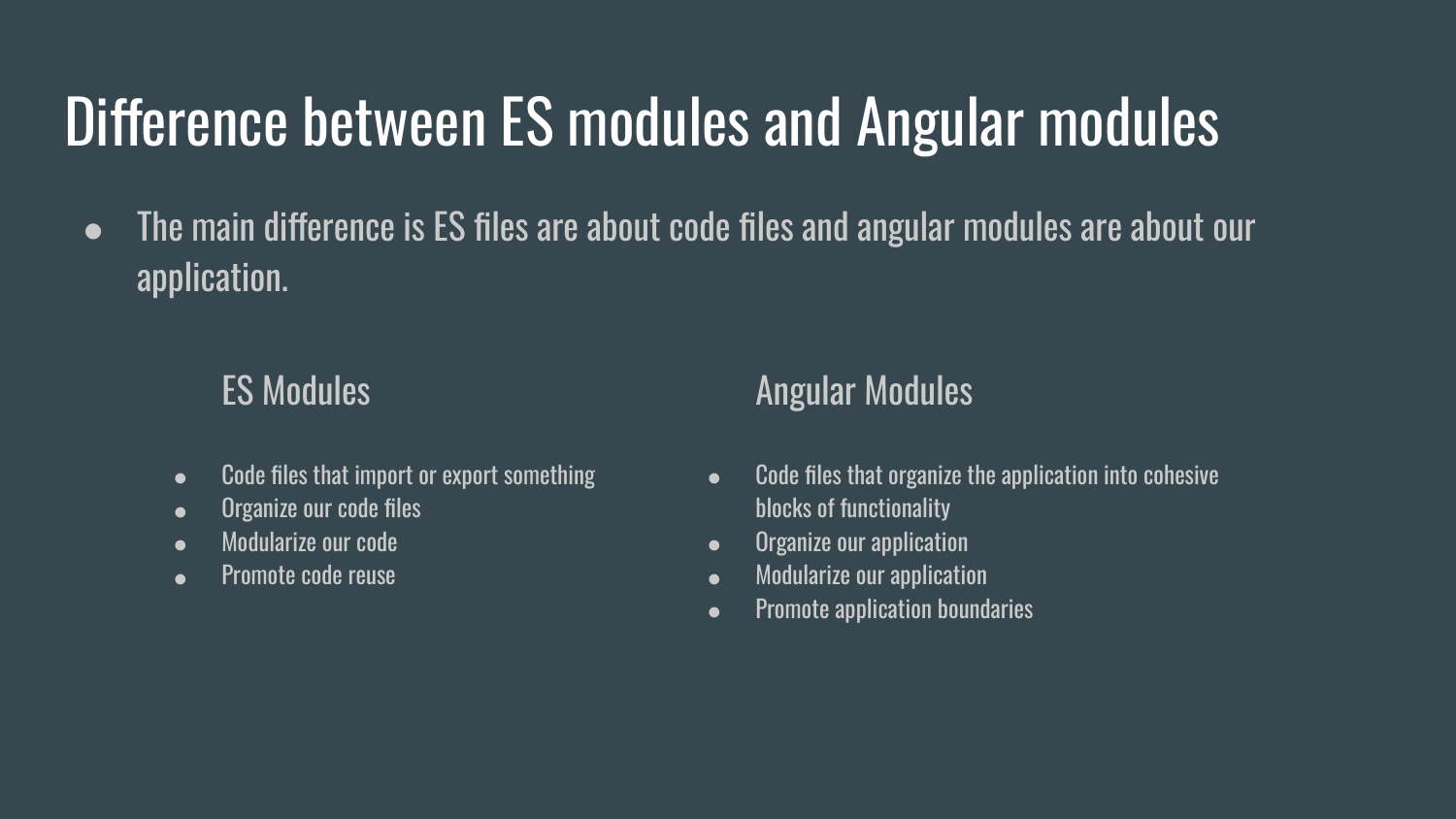

# Difference between ES modules and Angular modules
The main difference is ES files are about code files and angular modules are about our application.
ES Modules
Code files that import or export something
Organize our code files
Modularize our code
Promote code reuse

Angular Modules
Code files that organize the application into cohesive blocks of functionality
Organize our application
Modularize our application
Promote application boundaries